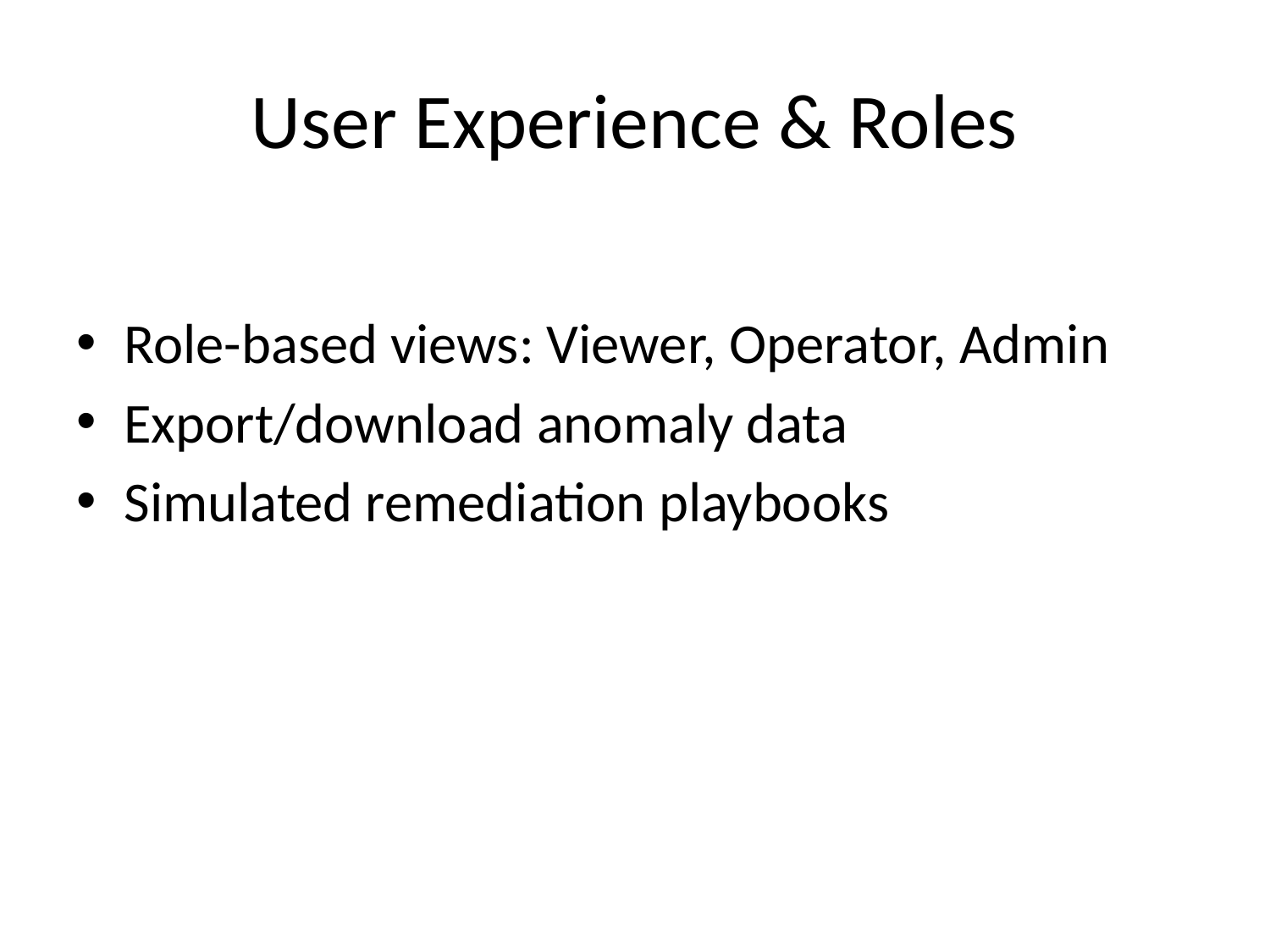

# User Experience & Roles

Role-based views: Viewer, Operator, Admin
Export/download anomaly data
Simulated remediation playbooks